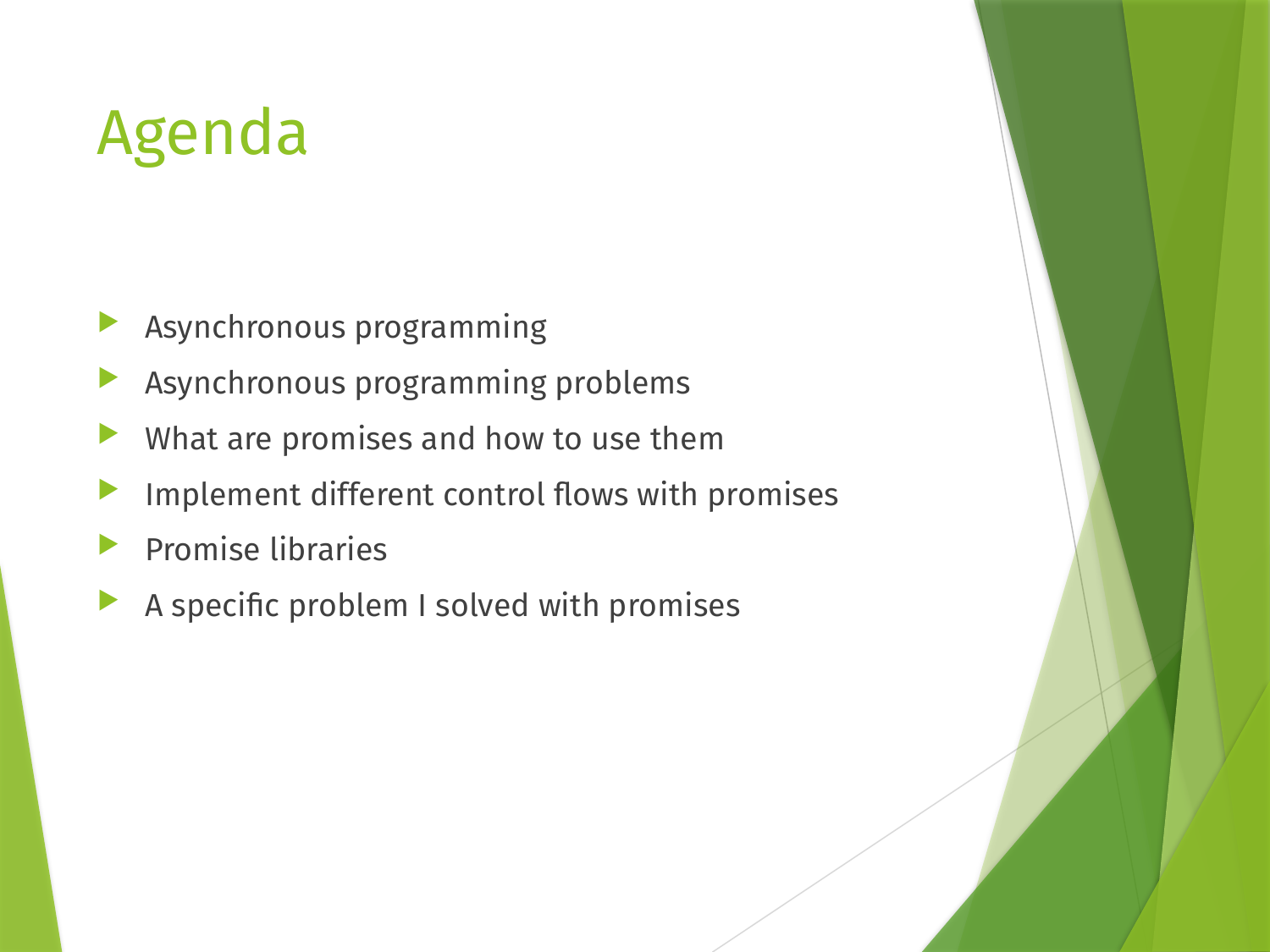

# Agenda
Asynchronous programming
Asynchronous programming problems
What are promises and how to use them
Implement different control flows with promises
Promise libraries
A specific problem I solved with promises